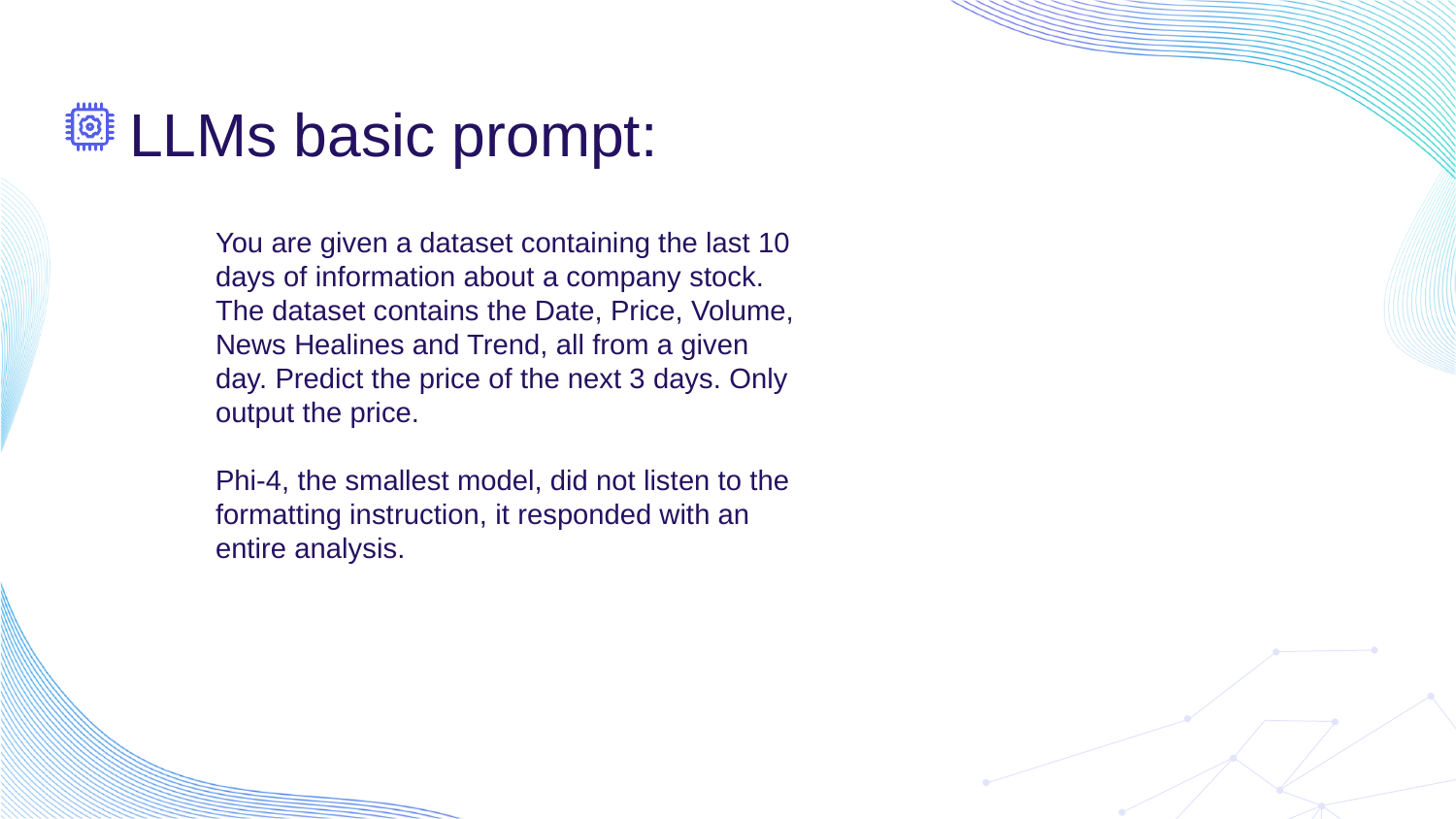

LLMs basic prompt:

You are given a dataset containing the last 10 days of information about a company stock. The dataset contains the Date, Price, Volume, News Healines and Trend, all from a given day. Predict the price of the next 3 days. Only output the price.

Phi-4, the smallest model, did not listen to the formatting instruction, it responded with an entire analysis.